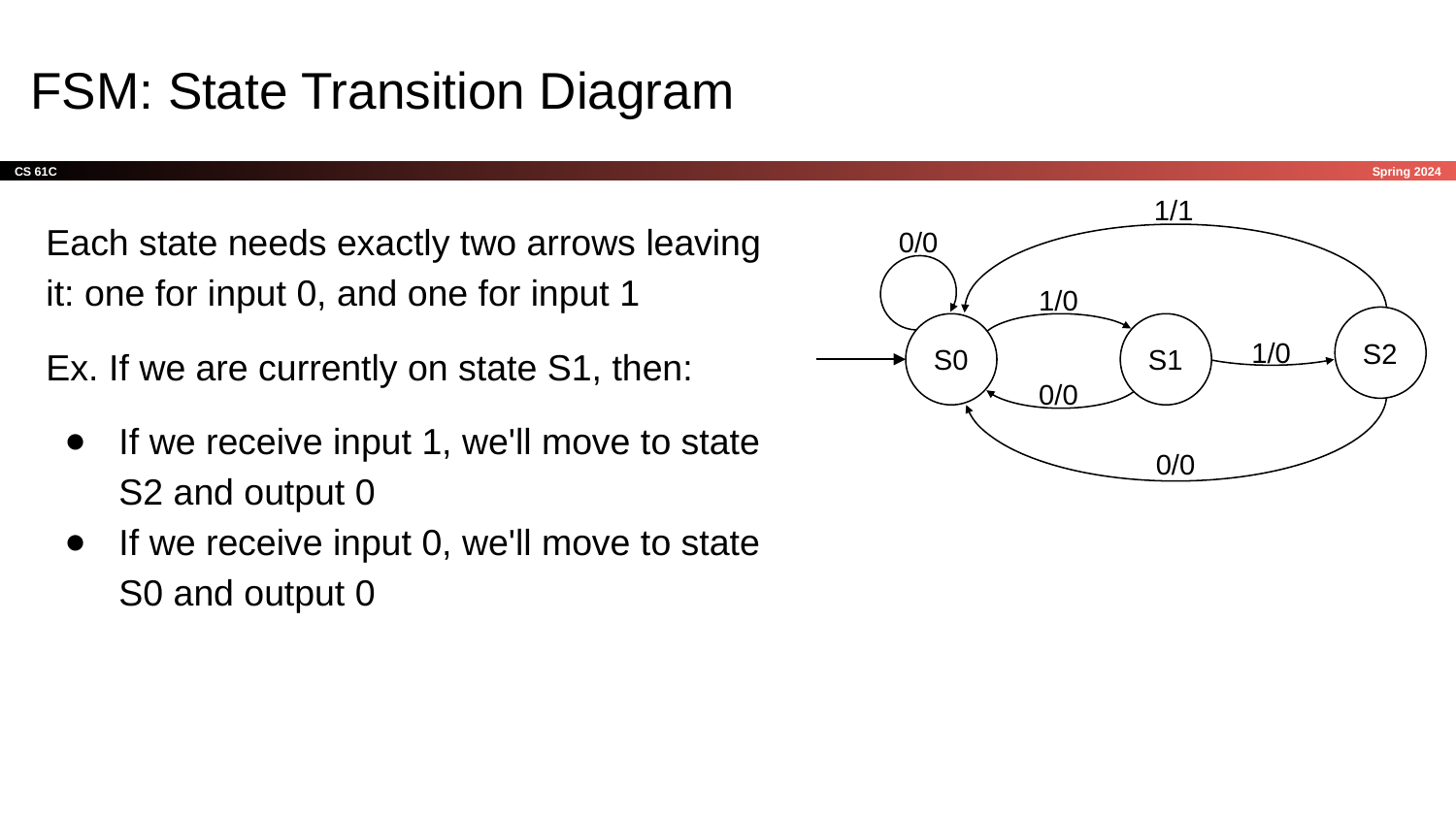

# FSM: State Transition Diagram
1/1
0/0

1/0

S2
S0

S1
1/0

0/0
0/0
Each state needs exactly two arrows leaving it: one for input 0, and one for input 1
Ex. If we are currently on state S1, then:
If we receive input 1, we'll move to state S2 and output 0
If we receive input 0, we'll move to state S0 and output 0